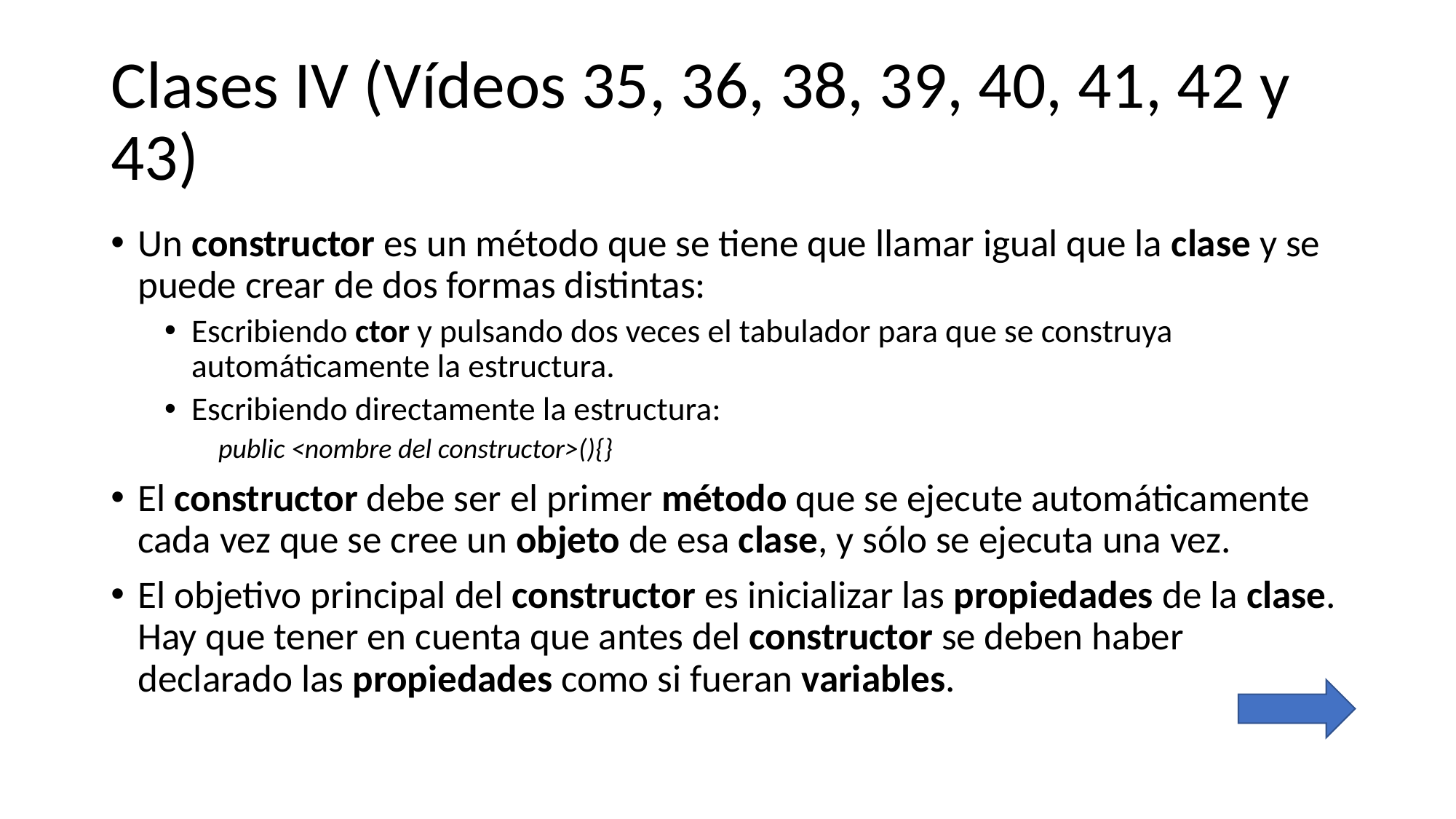

# Clases IV (Vídeos 35, 36, 38, 39, 40, 41, 42 y 43)
Un constructor es un método que se tiene que llamar igual que la clase y se puede crear de dos formas distintas:
Escribiendo ctor y pulsando dos veces el tabulador para que se construya automáticamente la estructura.
Escribiendo directamente la estructura:
public <nombre del constructor>(){}
El constructor debe ser el primer método que se ejecute automáticamente cada vez que se cree un objeto de esa clase, y sólo se ejecuta una vez.
El objetivo principal del constructor es inicializar las propiedades de la clase. Hay que tener en cuenta que antes del constructor se deben haber declarado las propiedades como si fueran variables.